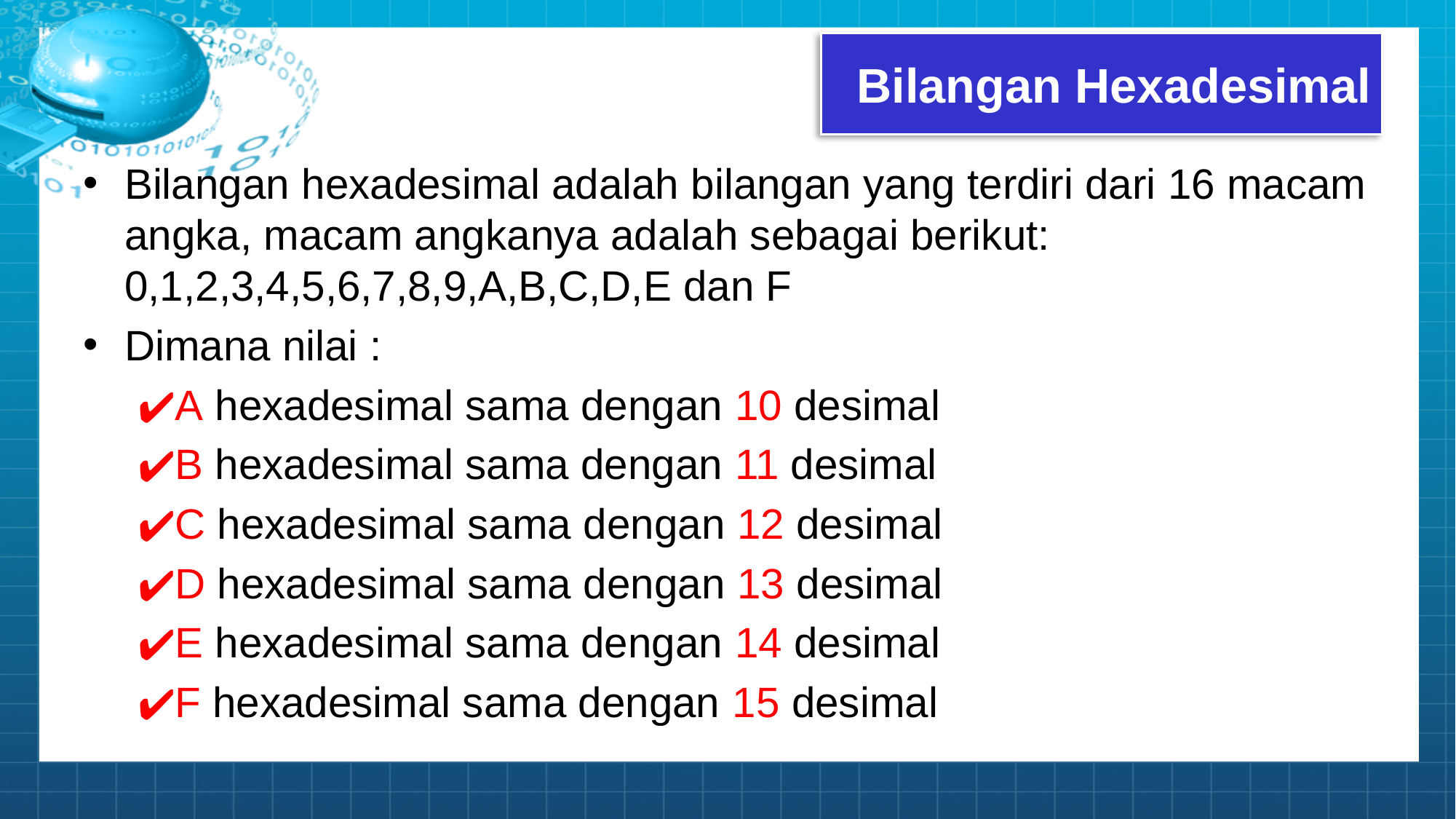

# Bilangan Hexadesimal
Bilangan hexadesimal adalah bilangan yang terdiri dari 16 macam angka, macam angkanya adalah sebagai berikut: 0,1,2,3,4,5,6,7,8,9,A,B,C,D,E dan F
Dimana nilai :
A hexadesimal sama dengan 10 desimal
B hexadesimal sama dengan 11 desimal
C hexadesimal sama dengan 12 desimal
D hexadesimal sama dengan 13 desimal
E hexadesimal sama dengan 14 desimal
F hexadesimal sama dengan 15 desimal